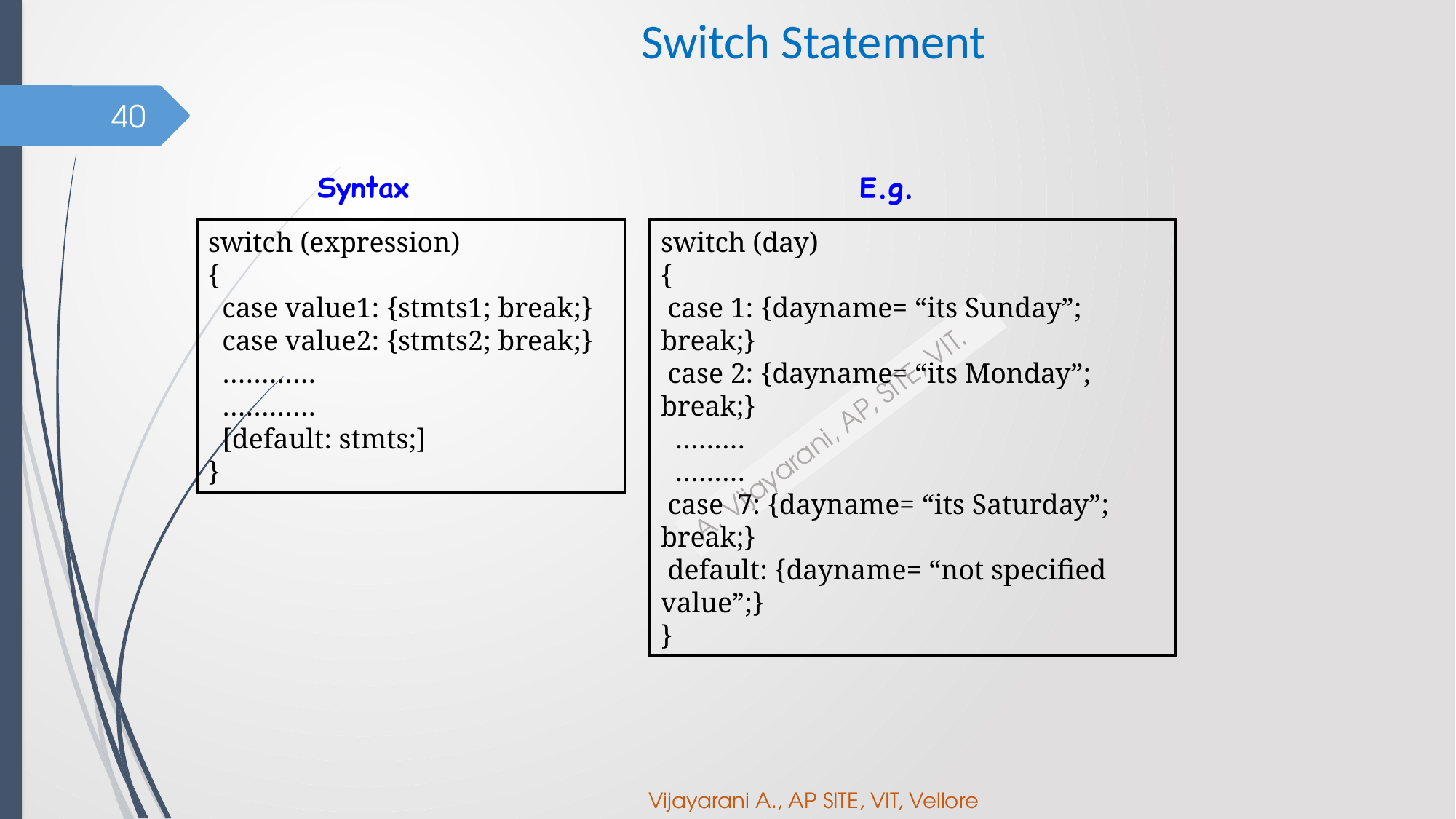

# Switch Statement
40
Syntax
E.g.
switch (expression)
{
  case value1: {stmts1; break;}
  case value2: {stmts2; break;}
  …………
  …………
  [default: stmts;]
}
switch (day)
{
 case 1: {dayname= “its Sunday”; break;}
 case 2: {dayname= “its Monday”; break;}
  ………
  ………
 case  7: {dayname= “its Saturday”; break;}
 default: {dayname= “not specified value”;}
}
Vijayarani A., AP SITE, VIT, Vellore